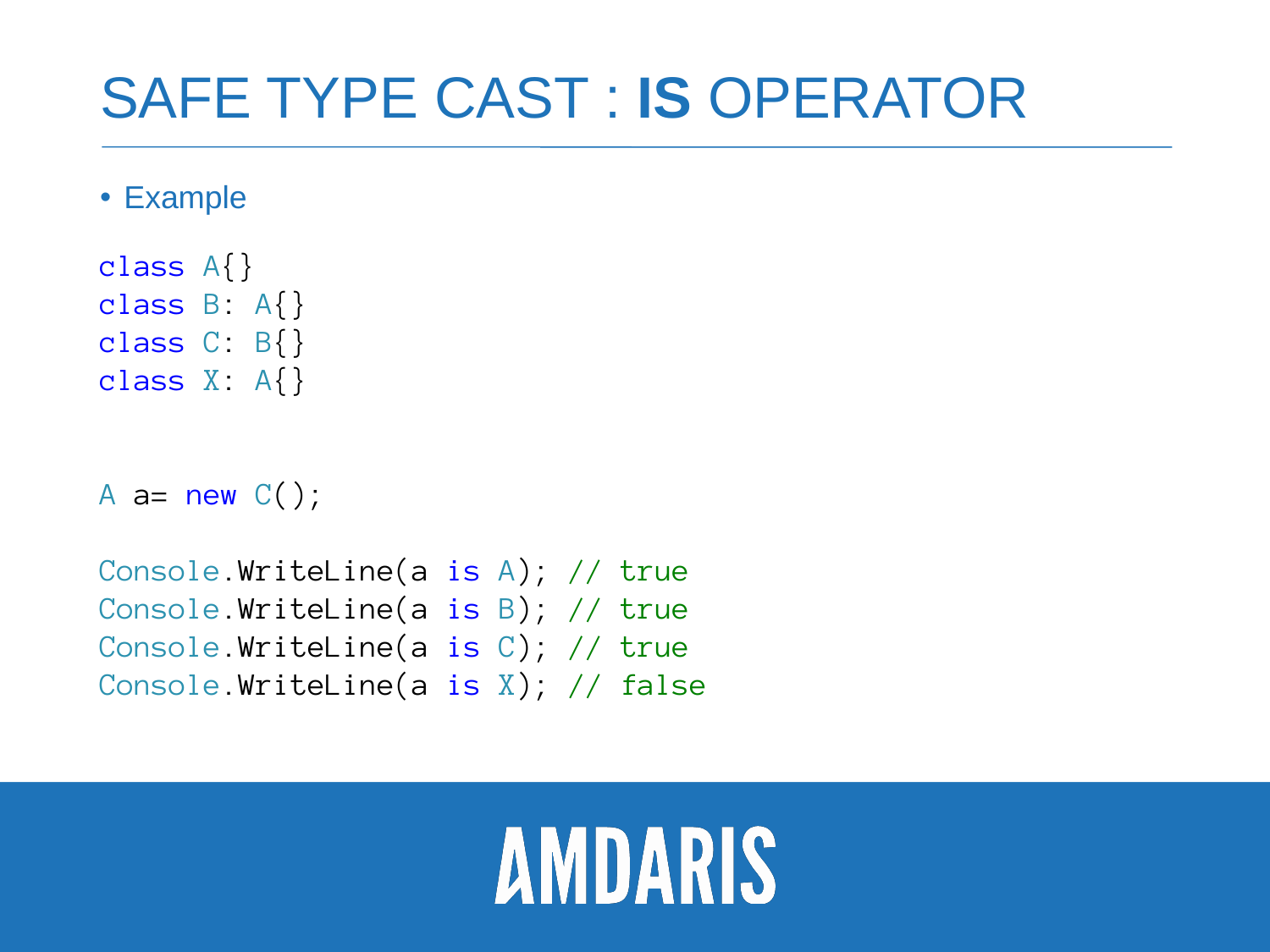

# SAFE TYPE CAST : IS OPERATOR
Example

class A{}
class B: A{}
class C: B{}
class X: A{}

A a= new C();

Console.WriteLine(a is A); // true
Console.WriteLine(a is B); // true
Console.WriteLine(a is C); // true
Console.WriteLine(a is X); // false